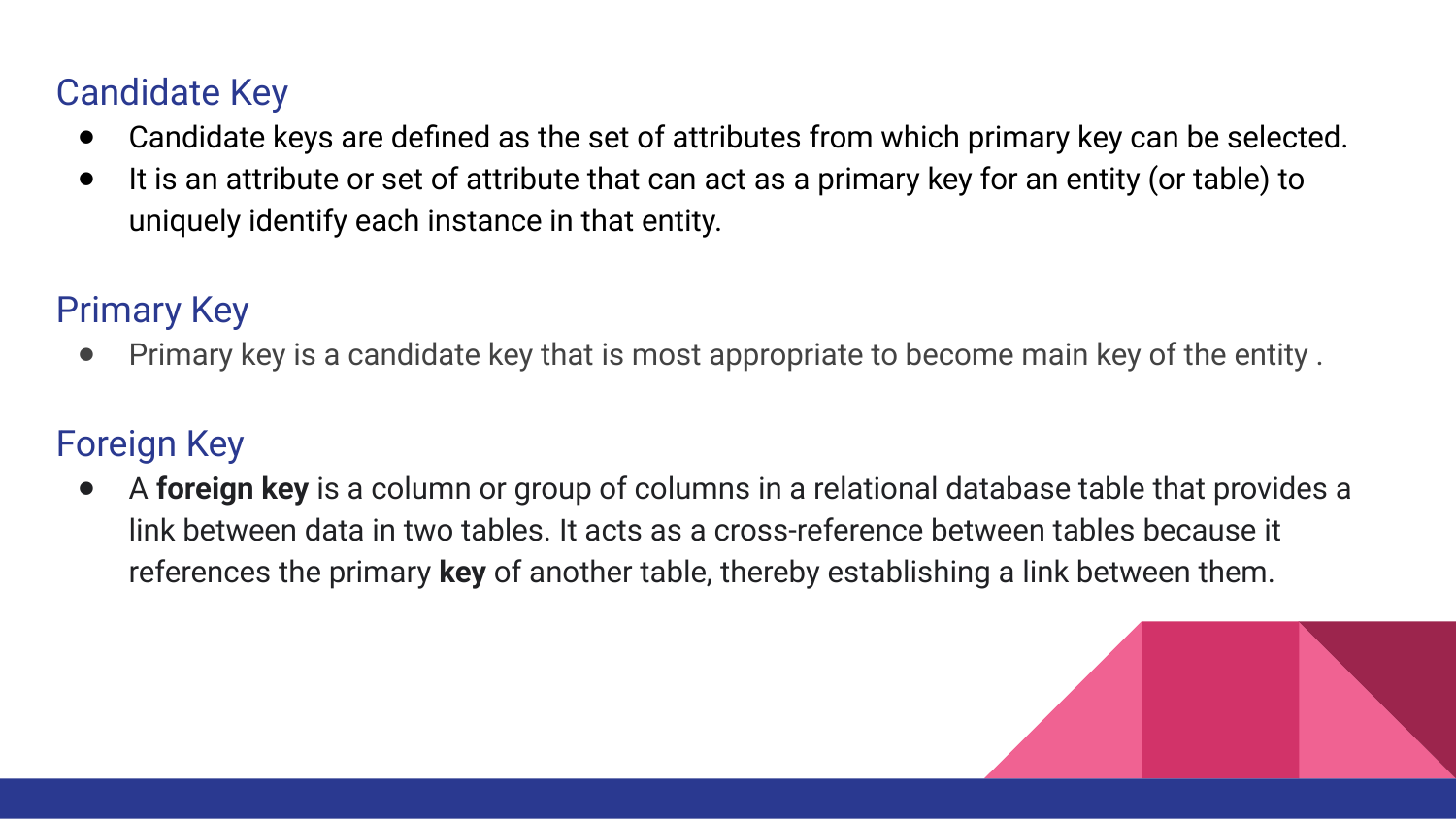

Candidate Key
Candidate keys are defined as the set of attributes from which primary key can be selected.
It is an attribute or set of attribute that can act as a primary key for an entity (or table) to uniquely identify each instance in that entity.

Primary Key
Primary key is a candidate key that is most appropriate to become main key of the entity .

Foreign Key
A foreign key is a column or group of columns in a relational database table that provides a link between data in two tables. It acts as a cross-reference between tables because it references the primary key of another table, thereby establishing a link between them.